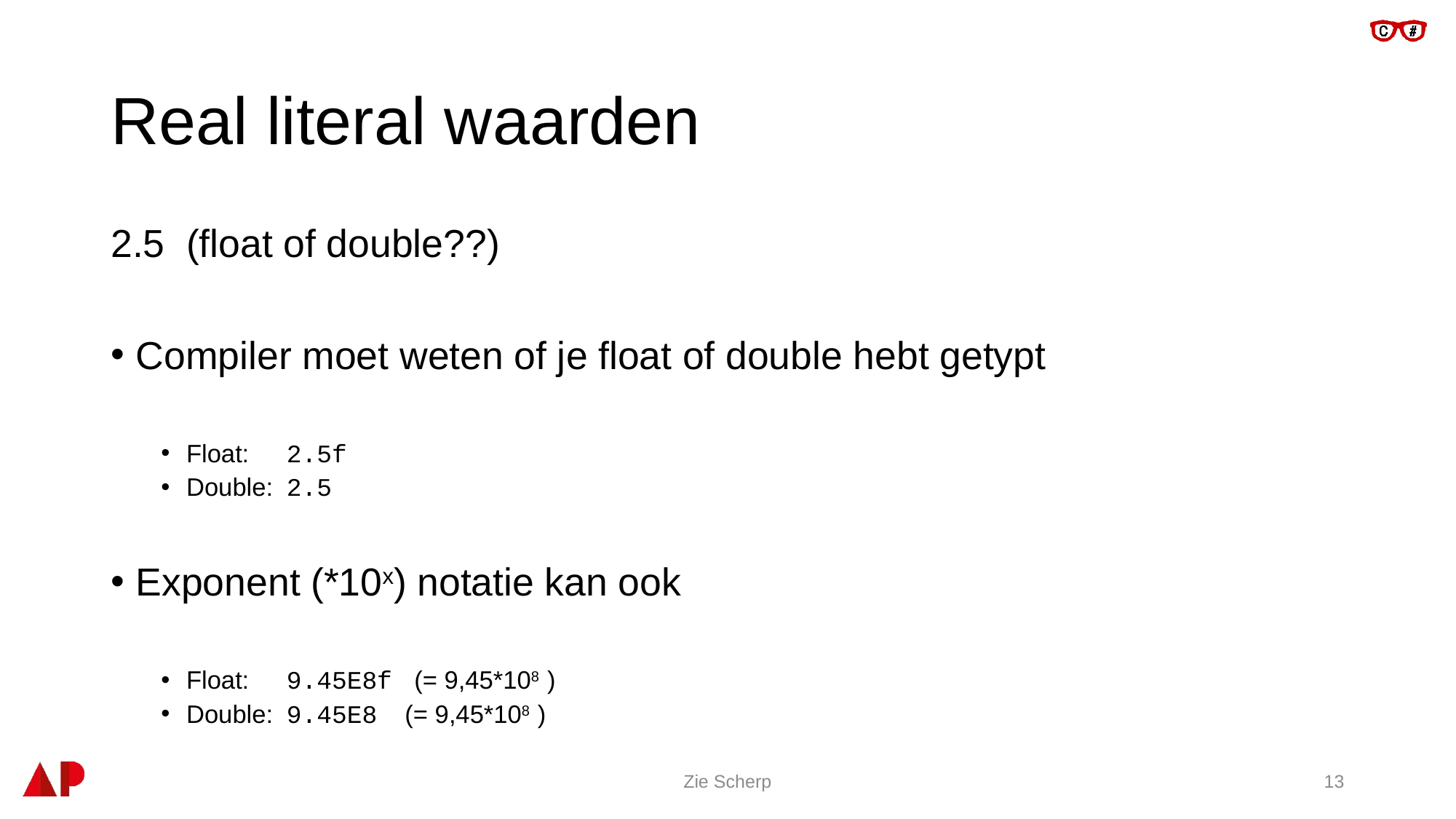

# Real literal waarden
2.5  (float of double??)

Compiler moet weten of je float of double hebt getypt

Float: 	2.5f
Double: 	2.5

Exponent (*10x) notatie kan ook

Float:	9.45E8f  (= 9,45*108  )
Double:	9.45E8    (= 9,45*108  )

Zie Scherp
13